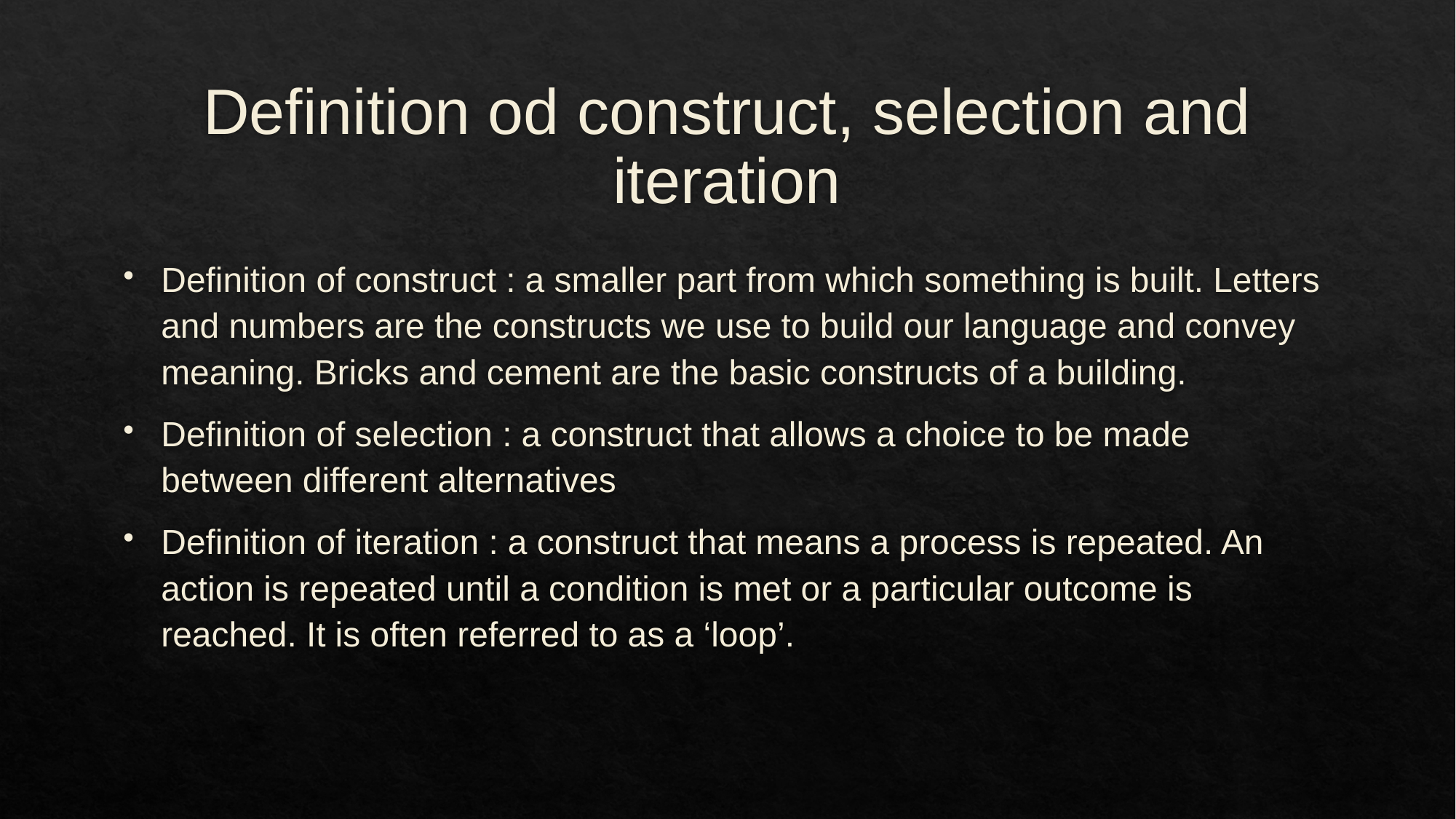

# Definition od construct, selection and iteration
Definition of construct : a smaller part from which something is built. Letters and numbers are the constructs we use to build our language and convey meaning. Bricks and cement are the basic constructs of a building.
Definition of selection : a construct that allows a choice to be made between different alternatives
Definition of iteration : a construct that means a process is repeated. An action is repeated until a condition is met or a particular outcome is reached. It is often referred to as a ‘loop’.